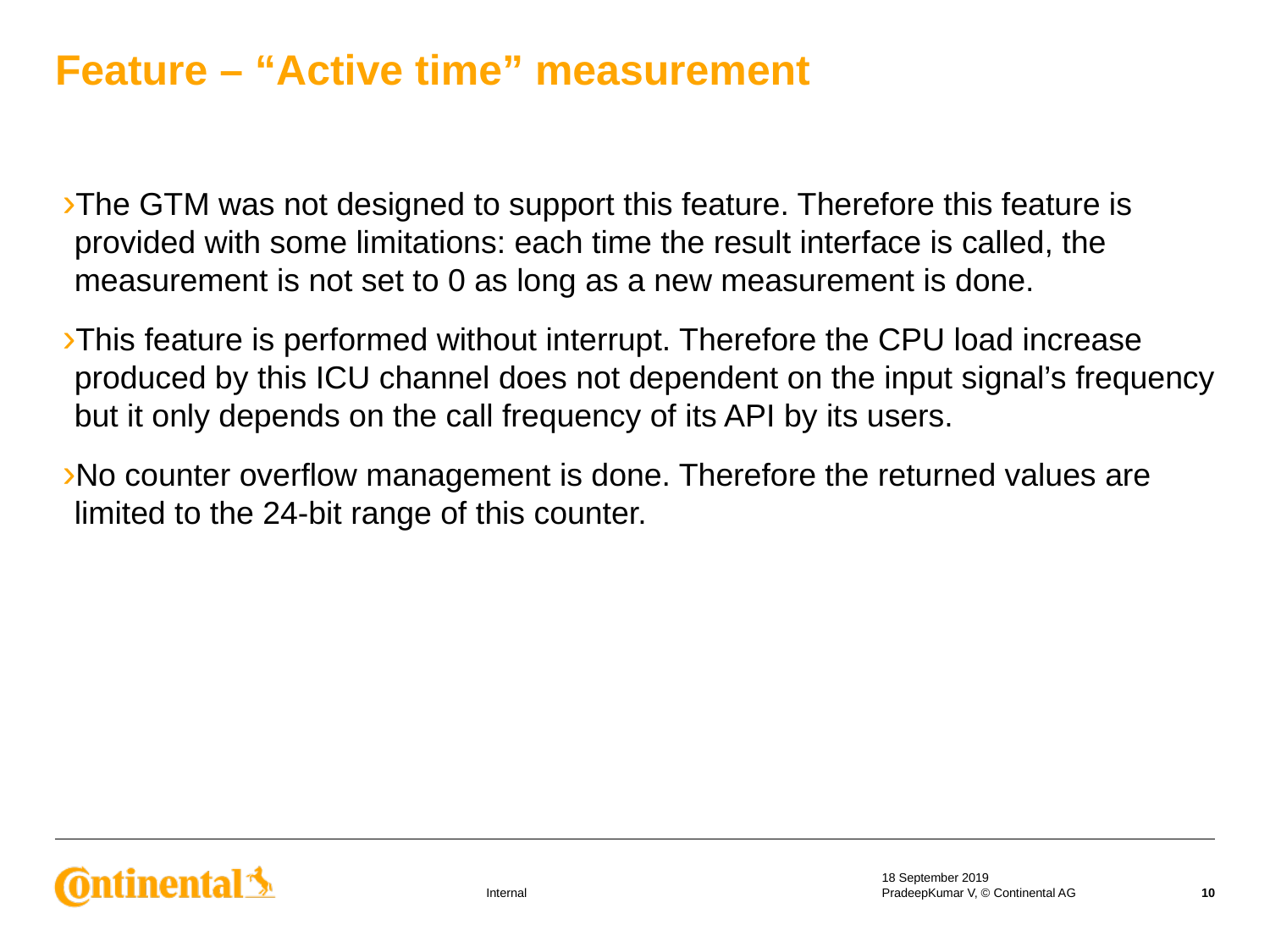

Feature – “Active time” measurement
The GTM was not designed to support this feature. Therefore this feature is provided with some limitations: each time the result interface is called, the measurement is not set to 0 as long as a new measurement is done.
This feature is performed without interrupt. Therefore the CPU load increase produced by this ICU channel does not dependent on the input signal’s frequency but it only depends on the call frequency of its API by its users.
No counter overflow management is done. Therefore the returned values are limited to the 24-bit range of this counter.
18 September 2019
PradeepKumar V, © Continental AG
10